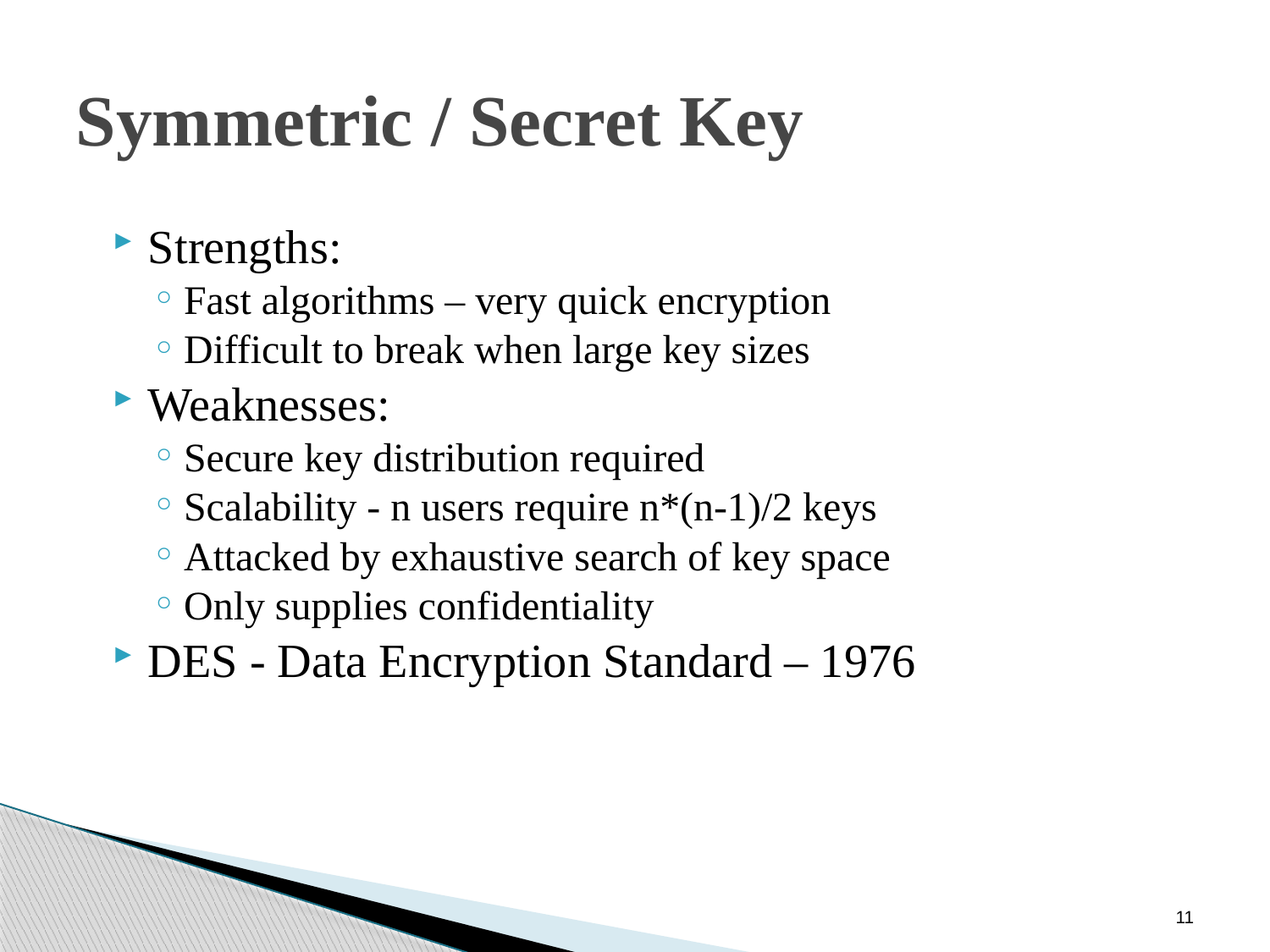

# Symmetric / Secret Key
Strengths:
Fast algorithms – very quick encryption
Difficult to break when large key sizes
Weaknesses:
Secure key distribution required
Scalability - n users require n*(n-1)/2 keys
Attacked by exhaustive search of key space
Only supplies confidentiality
DES - Data Encryption Standard – 1976
11